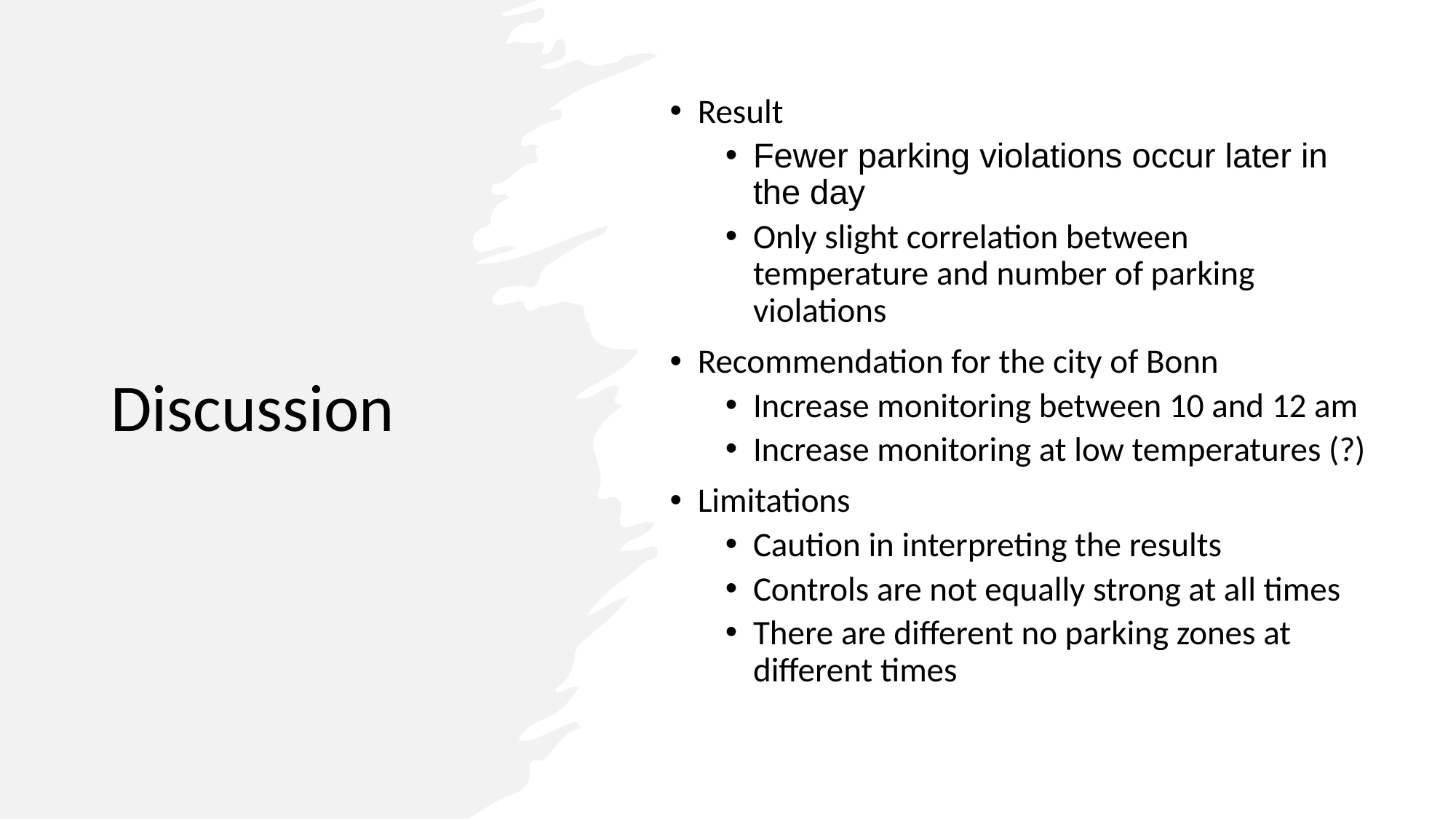

Result
Fewer parking violations occur later in the day
Only slight correlation between temperature and number of parking violations
Recommendation for the city of Bonn
Increase monitoring between 10 and 12 am
Increase monitoring at low temperatures (?)
Limitations
Caution in interpreting the results
Controls are not equally strong at all times
There are different no parking zones at different times
# Discussion